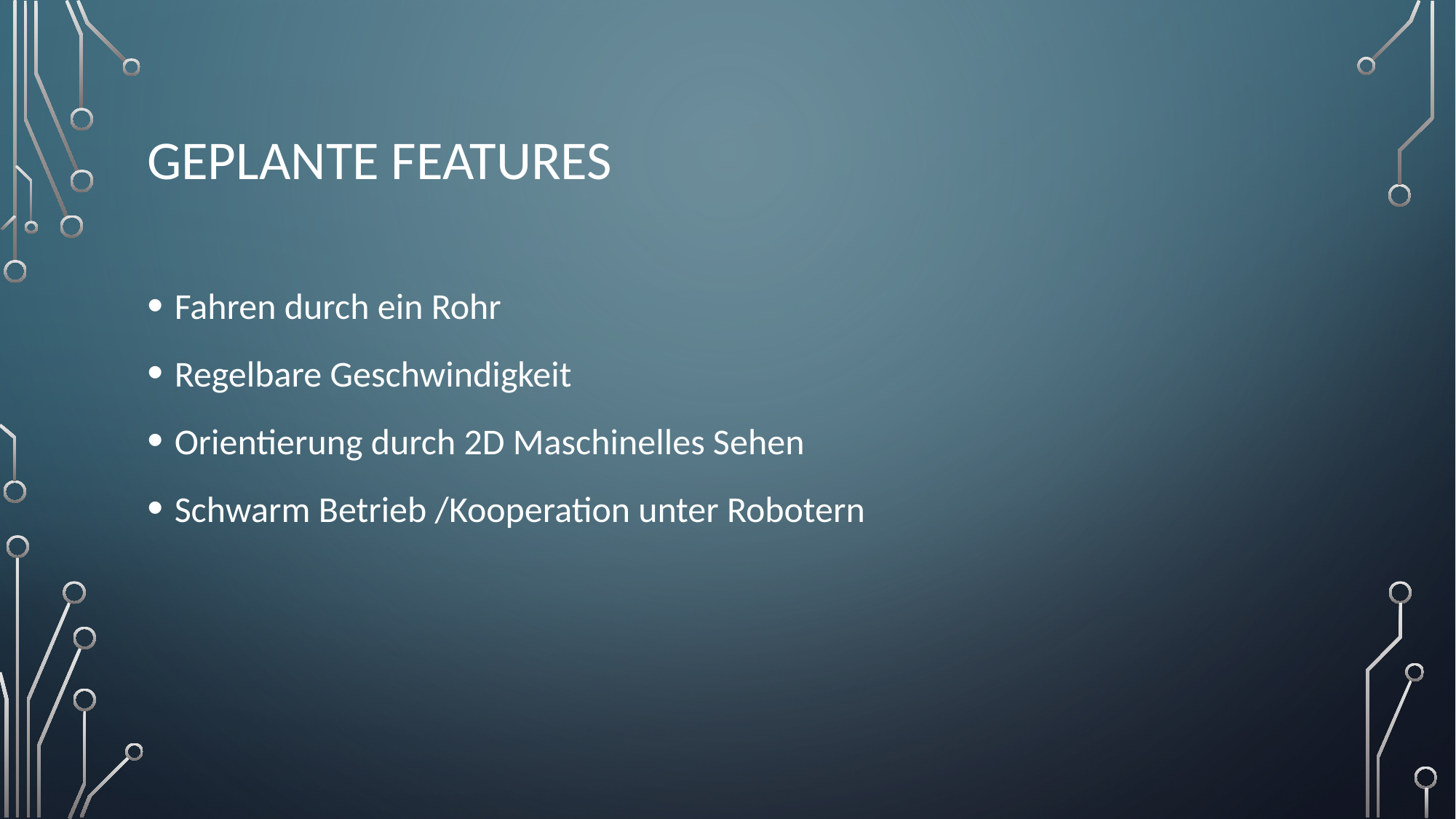

# Geplante Features
Fahren durch ein Rohr
Regelbare Geschwindigkeit
Orientierung durch 2D Maschinelles Sehen
Schwarm Betrieb /Kooperation unter Robotern